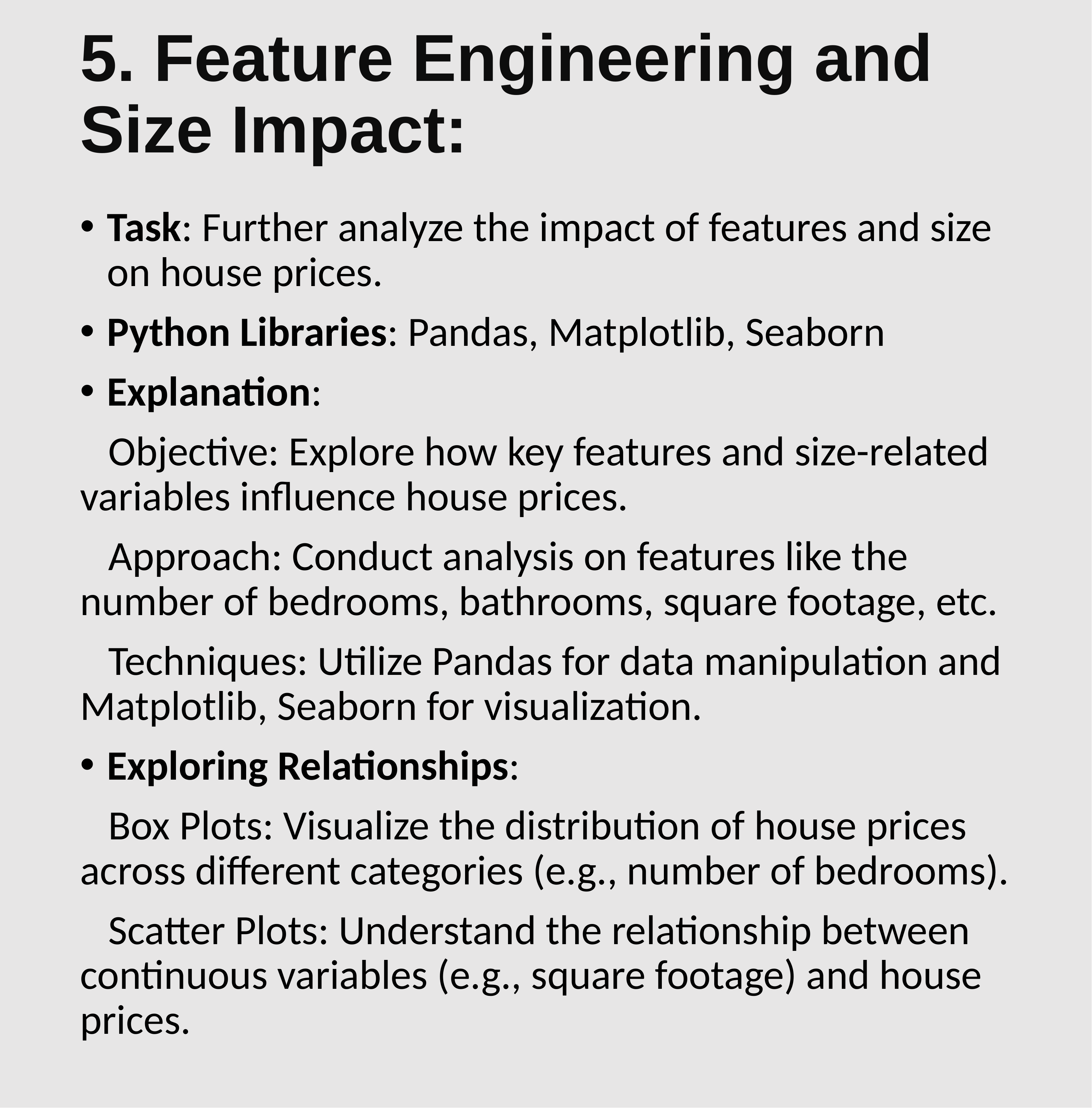

# 5. Feature Engineering and Size Impact:
Task: Further analyze the impact of features and size on house prices.
Python Libraries: Pandas, Matplotlib, Seaborn
Explanation:
   Objective: Explore how key features and size-related variables influence house prices.
   Approach: Conduct analysis on features like the number of bedrooms, bathrooms, square footage, etc.
   Techniques: Utilize Pandas for data manipulation and Matplotlib, Seaborn for visualization.
Exploring Relationships:
   Box Plots: Visualize the distribution of house prices across different categories (e.g., number of bedrooms).
   Scatter Plots: Understand the relationship between continuous variables (e.g., square footage) and house prices.